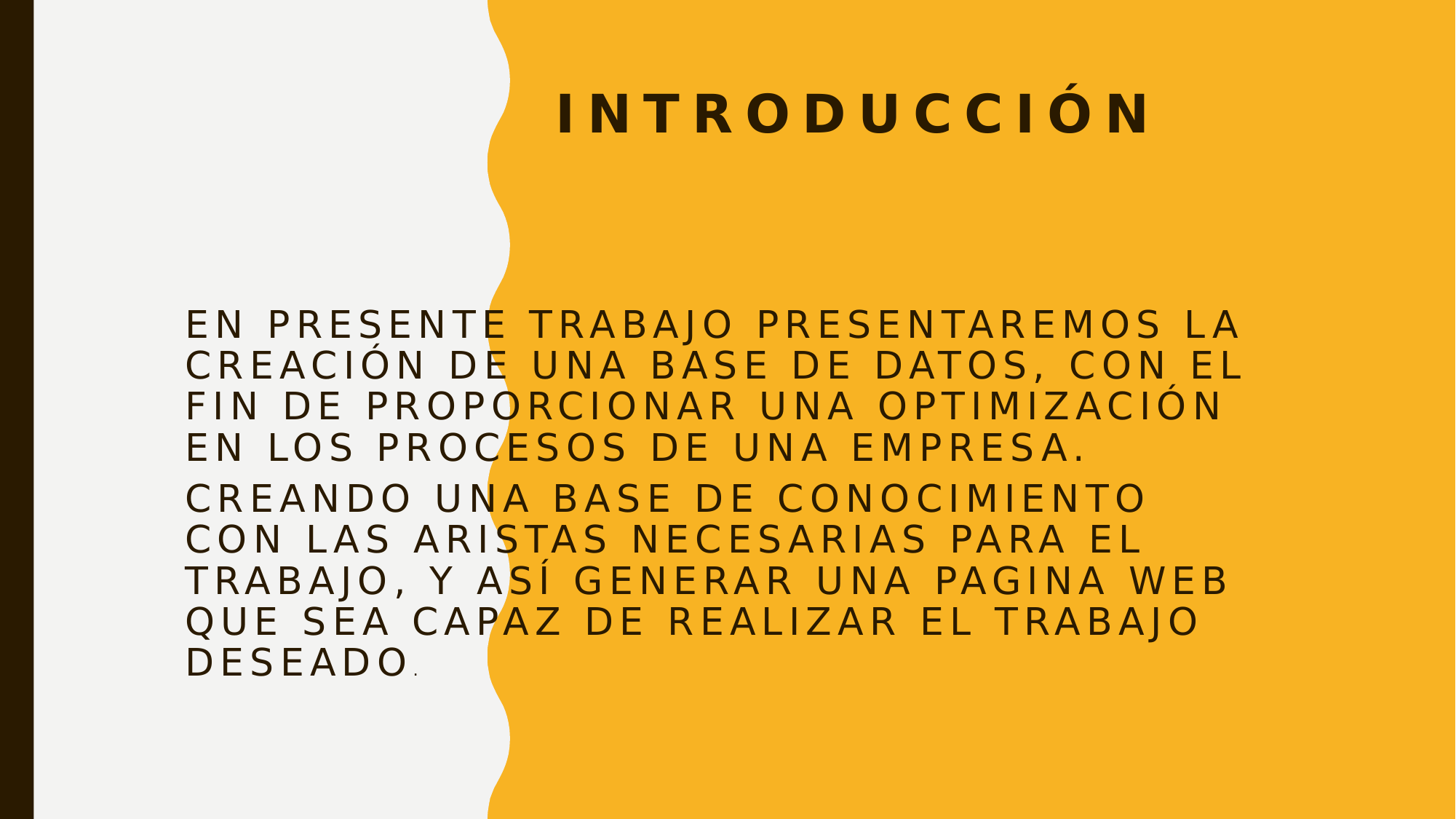

# Introducción
En presente trabajo presentaremos la creación de una Base De Datos, con el fin de proporcionar una optimización en los procesos de una empresa.
Creando una base de conocimiento con las aristas necesarias para el trabajo, y así generar una pagina web que sea capaz de realizar el trabajo deseado.